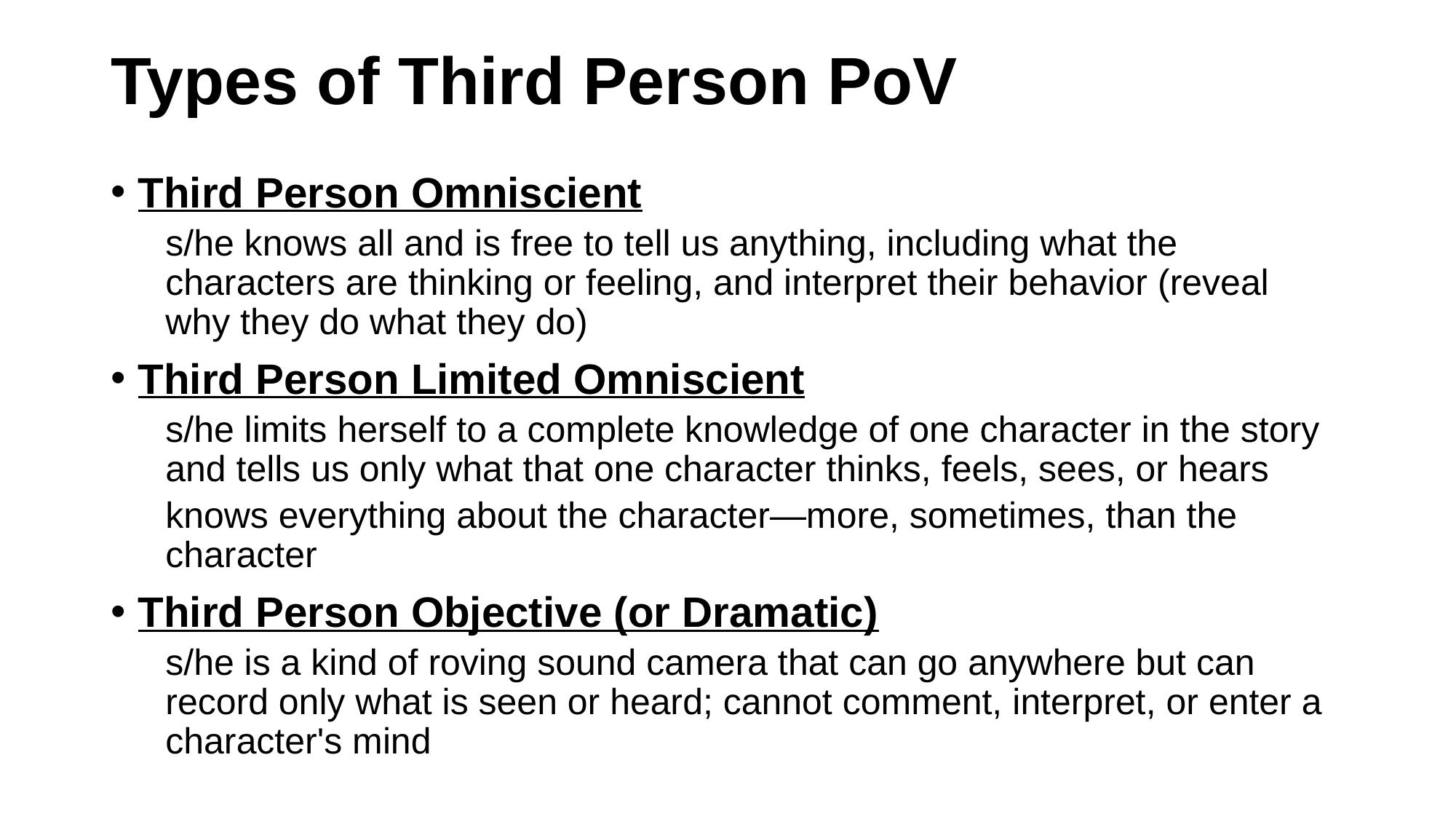

# Types of Third Person PoV
Third Person Omniscient
s/he knows all and is free to tell us anything, including what the characters are thinking or feeling, and interpret their behavior (reveal why they do what they do)
Third Person Limited Omniscient
s/he limits herself to a complete knowledge of one character in the story and tells us only what that one character thinks, feels, sees, or hears
knows everything about the character—more, sometimes, than the character
Third Person Objective (or Dramatic)
s/he is a kind of roving sound camera that can go anywhere but can record only what is seen or heard; cannot comment, interpret, or enter a character's mind